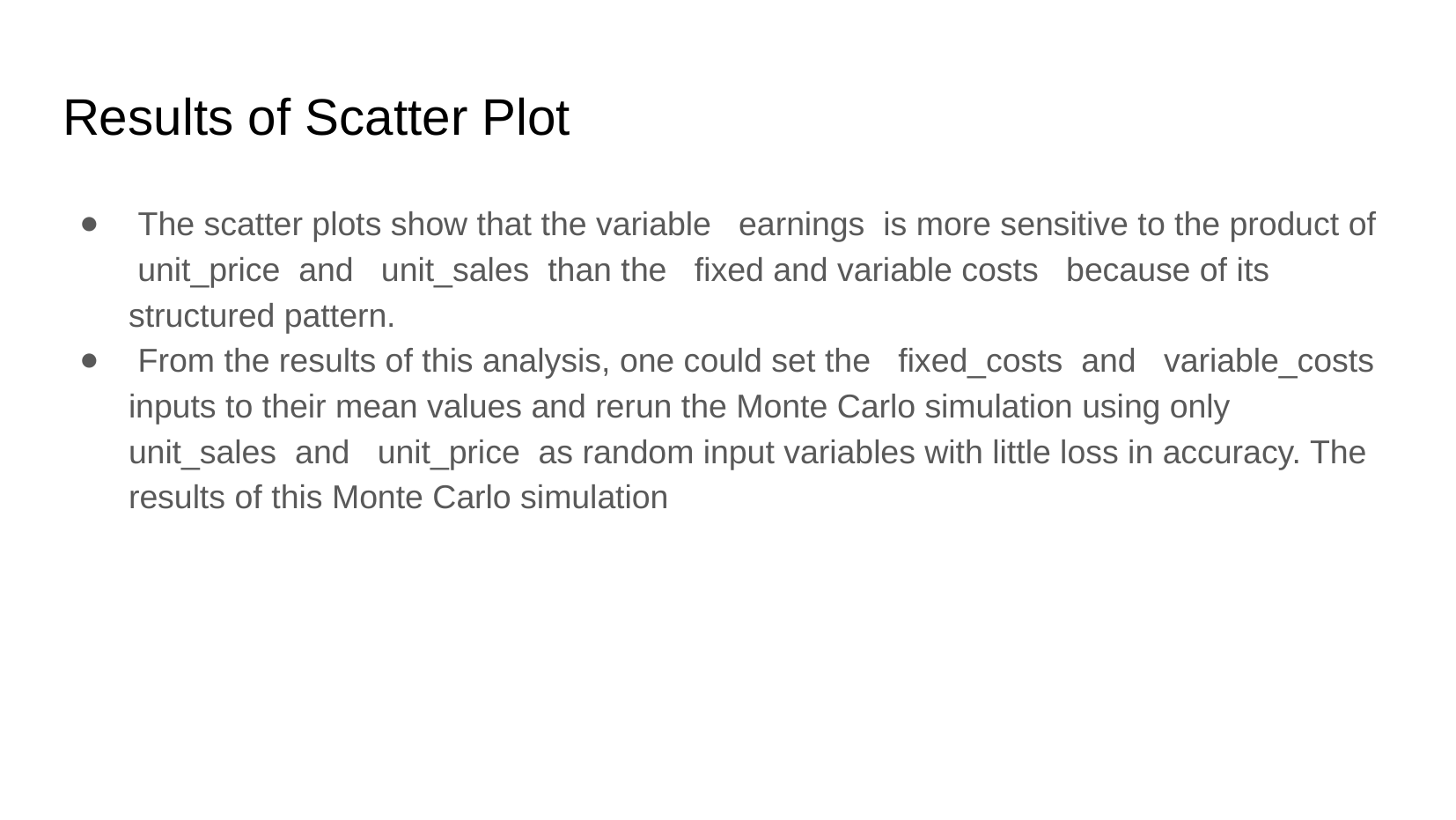

Results of Scatter Plot
 The scatter plots show that the variable   earnings  is more sensitive to the product of   unit_price  and   unit_sales  than the   ﬁxed and variable costs   because of its structured pattern.
 From the results of this analysis, one could set the   ﬁxed_costs  and   variable_costs  inputs to their mean values and rerun the Monte Carlo simulation using only   unit_sales  and   unit_price  as random input variables with little loss in accuracy. The results of this Monte Carlo simulation